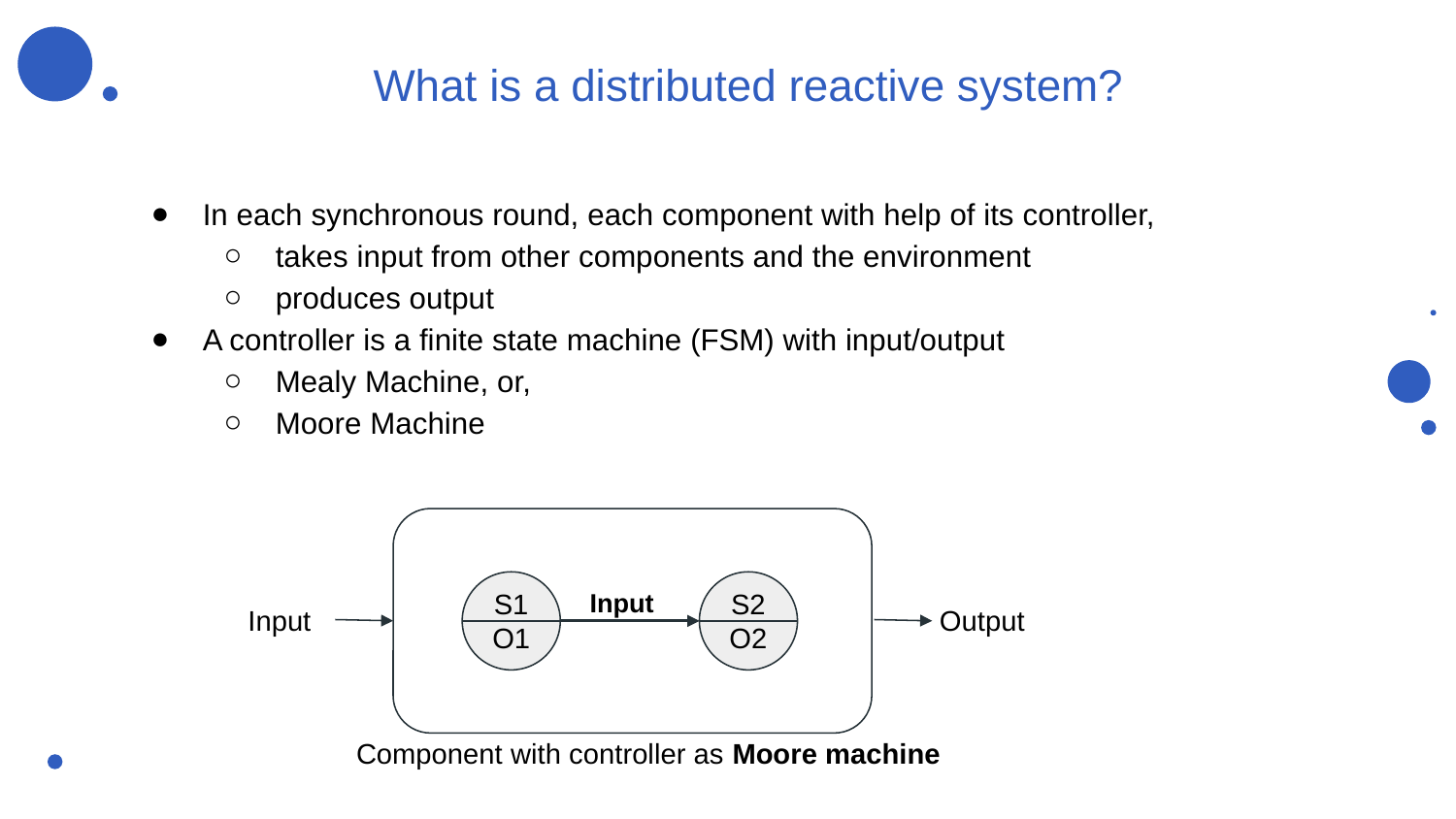

What is a distributed reactive system?
In each synchronous round, each component with help of its controller,
takes input from other components and the environment
produces output
A controller is a finite state machine (FSM) with input/output
Mealy Machine, or,
Moore Machine

S1
O1
Input
S2
O2
Input
Output
Component with controller as Moore machine